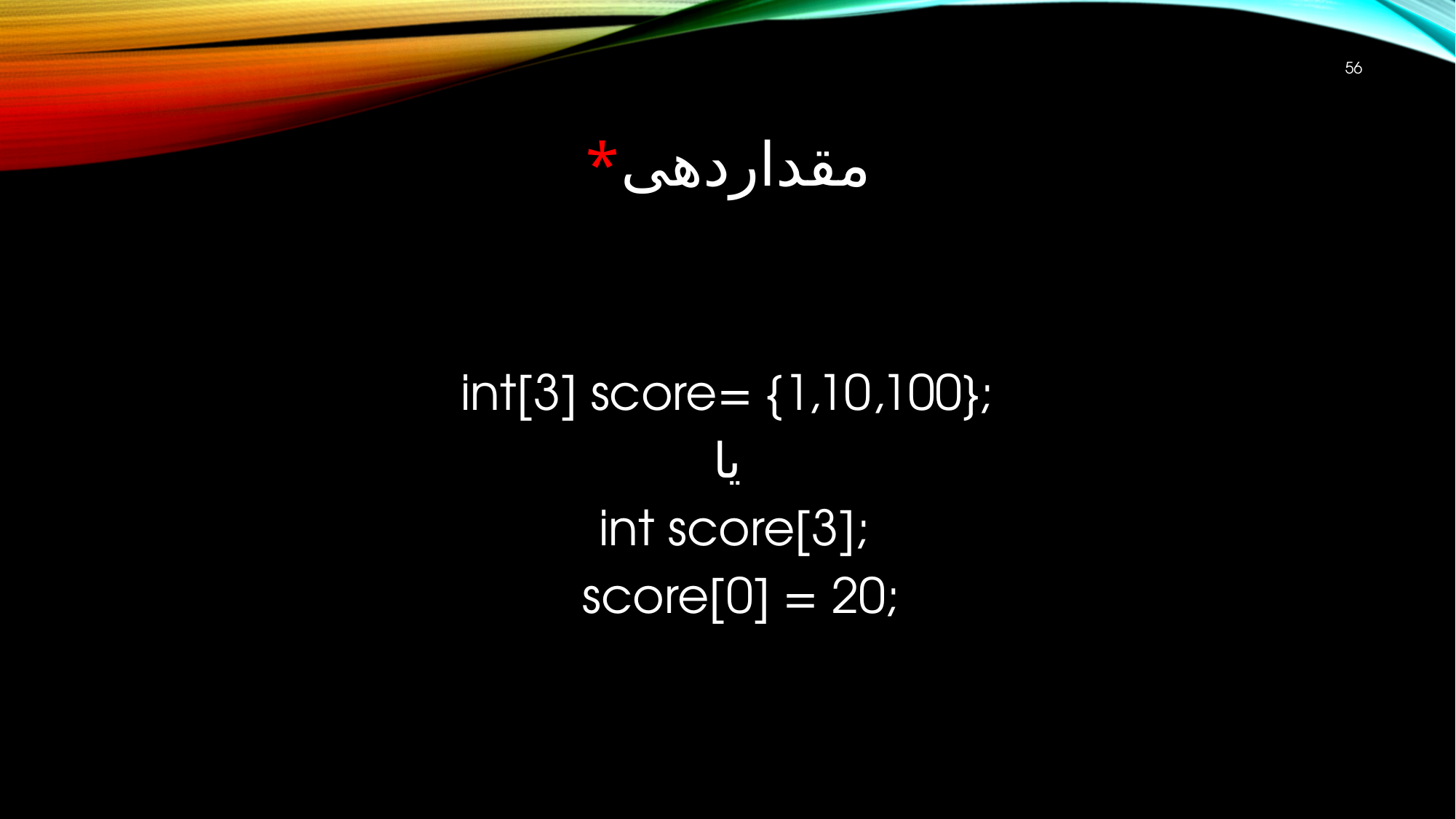

56
# مقداردهی*
int[3] score= {1,10,100};
یا
 int score[3];
  score[0] = 20;